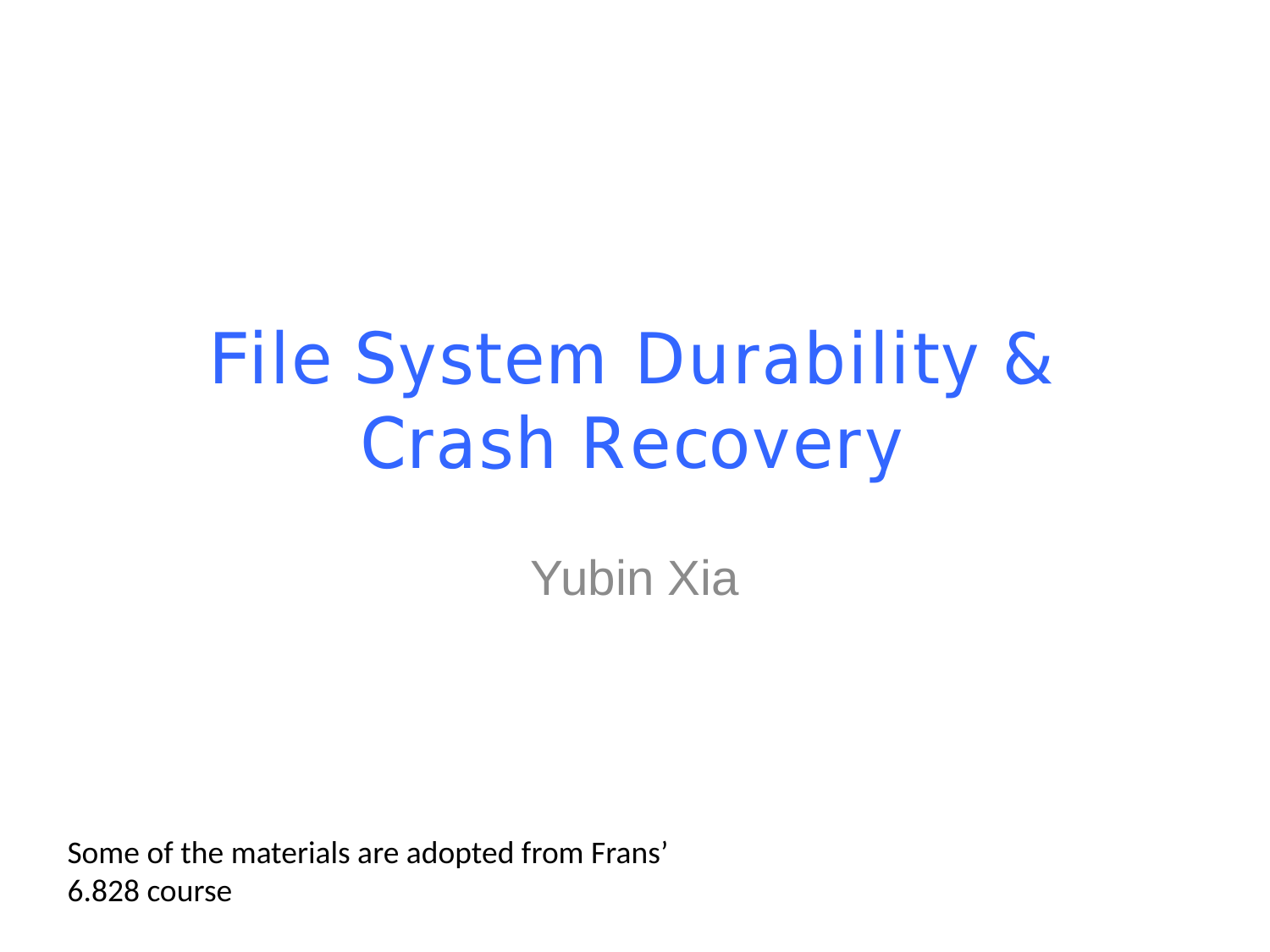

# File System Durability & Crash Recovery
Yubin Xia
Some of the materials are adopted from Frans’ 6.828 course